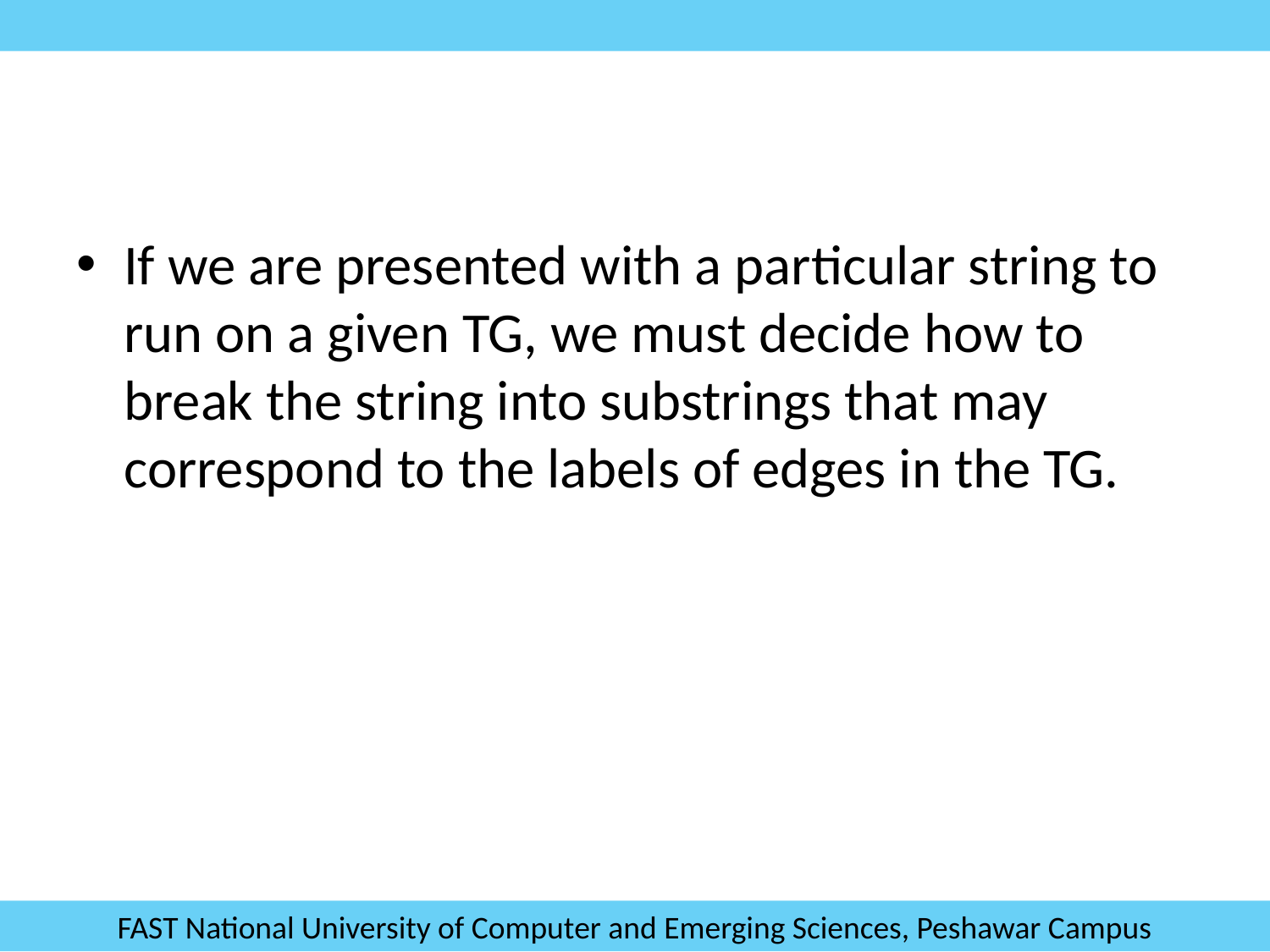

#
If we are presented with a particular string to run on a given TG, we must decide how to break the string into substrings that may correspond to the labels of edges in the TG.